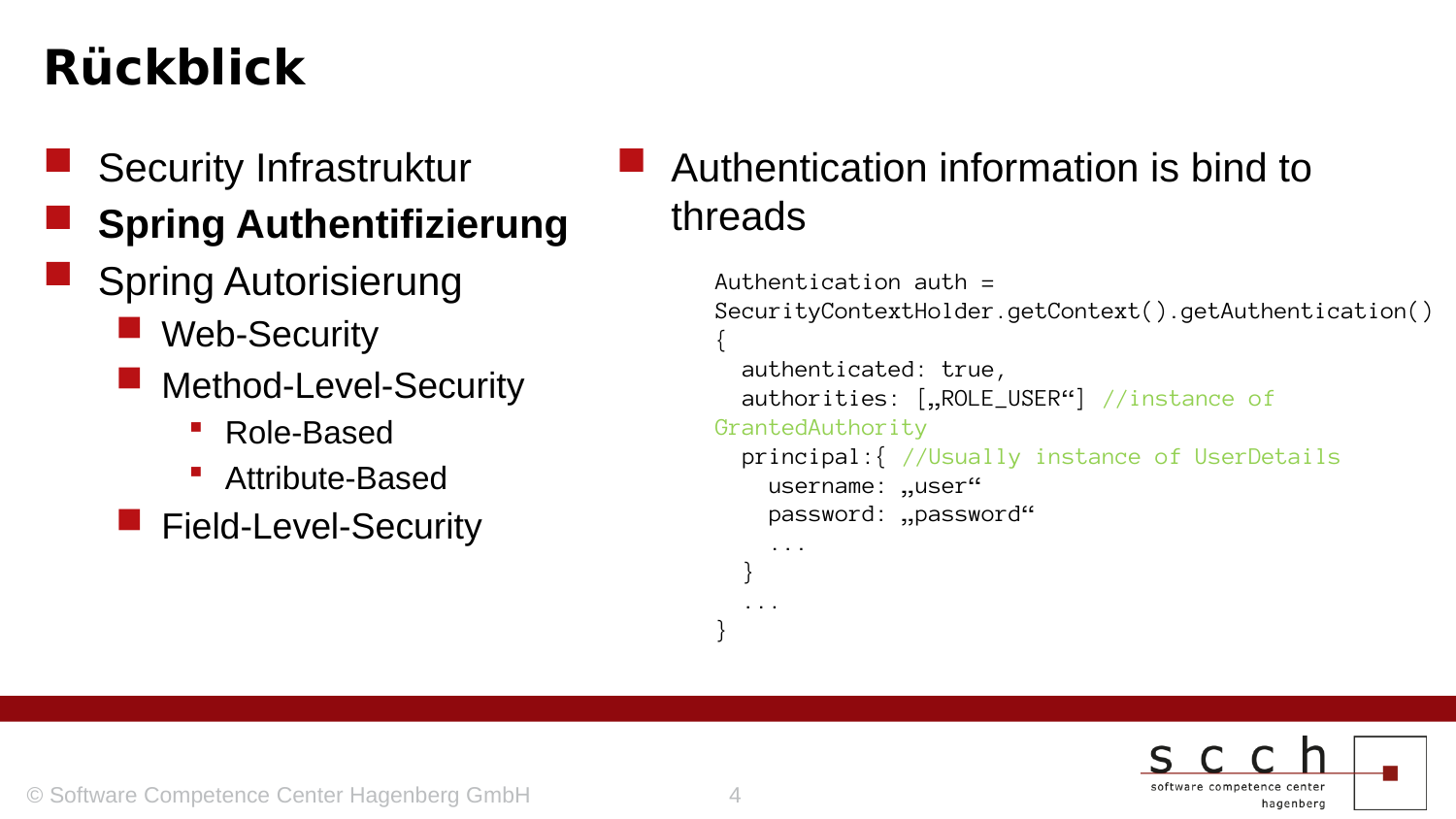

# Rückblick
Security Infrastruktur
Spring Authentifizierung
Spring Autorisierung
Web-Security
Method-Level-Security
Role-Based
Attribute-Based
Field-Level-Security
Authentication information is bind to threads
Authentication auth = SecurityContextHolder.getContext().getAuthentication()
{
  authenticated: true,
  authorities: [„ROLE_USER“] //instance of GrantedAuthority
  principal:{ //Usually instance of UserDetails
    username: „user“
    password: „password“
    ...
  }
  ...
}
© Software Competence Center Hagenberg GmbH
4